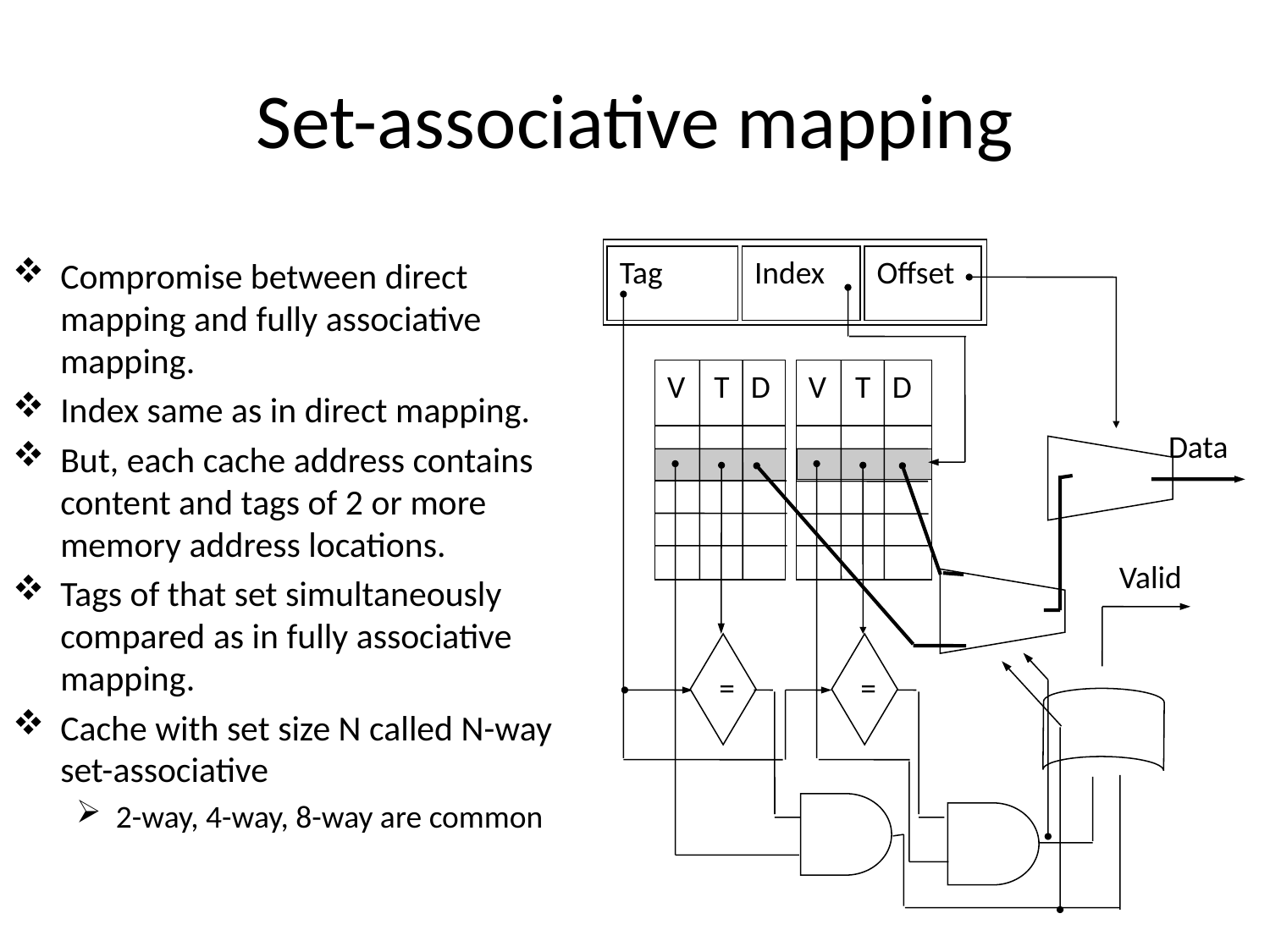

# Set-associative mapping

Tag
Index
Offset

V    T   D

V    T   D

Data

Valid

=
=

Compromise between direct mapping and fully associative mapping.
Index same as in direct mapping.
But, each cache address contains content and tags of 2 or more memory address locations.
Tags of that set simultaneously compared as in fully associative mapping.
Cache with set size N called N-way set-associative
2-way, 4-way, 8-way are common